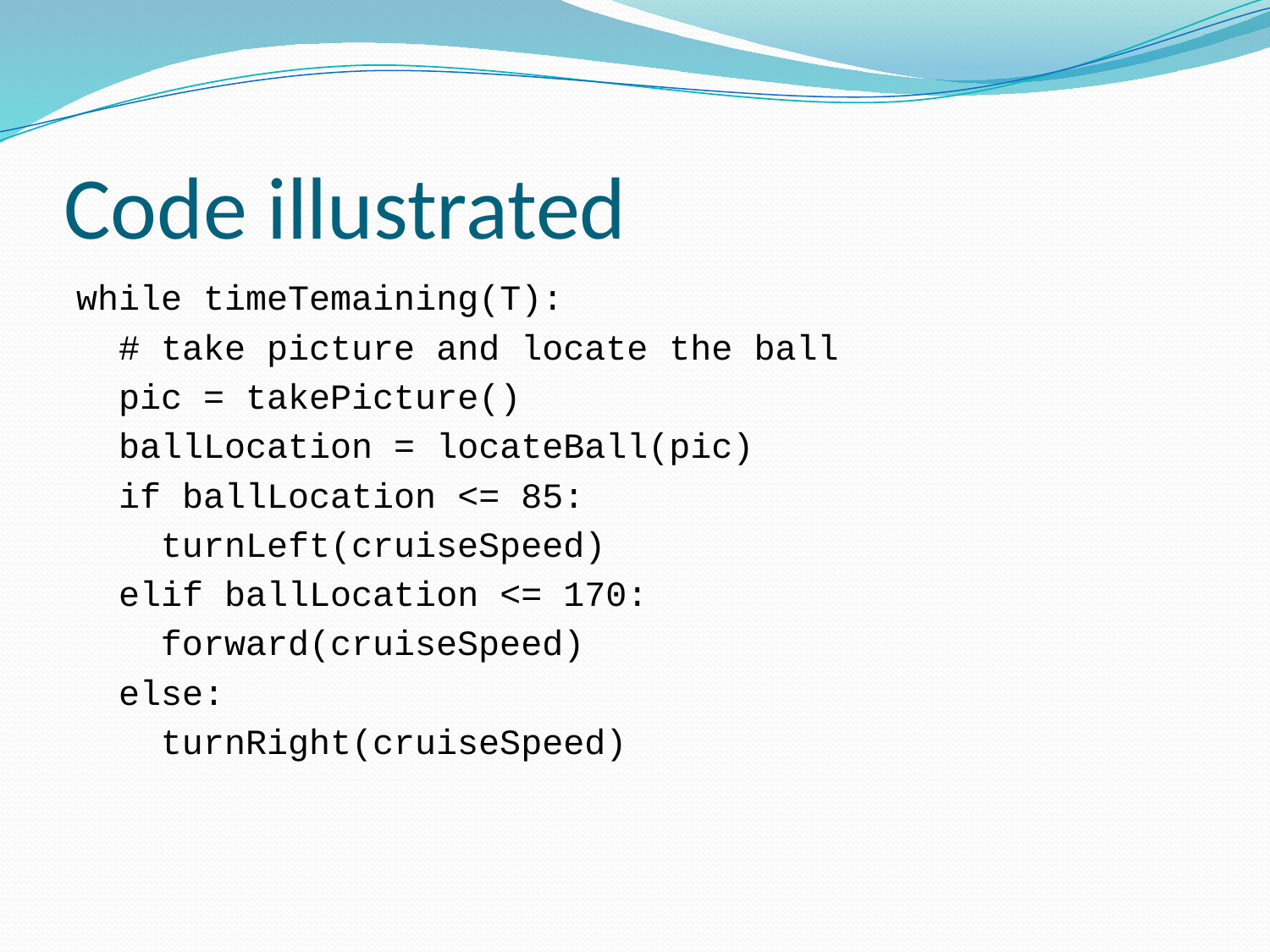

# Code illustrated
while timeTemaining(T):
  # take picture and locate the ball
  pic = takePicture()
  ballLocation = locateBall(pic)
  if ballLocation <= 85:
    turnLeft(cruiseSpeed)
  elif ballLocation <= 170:
    forward(cruiseSpeed)
  else:
    turnRight(cruiseSpeed)